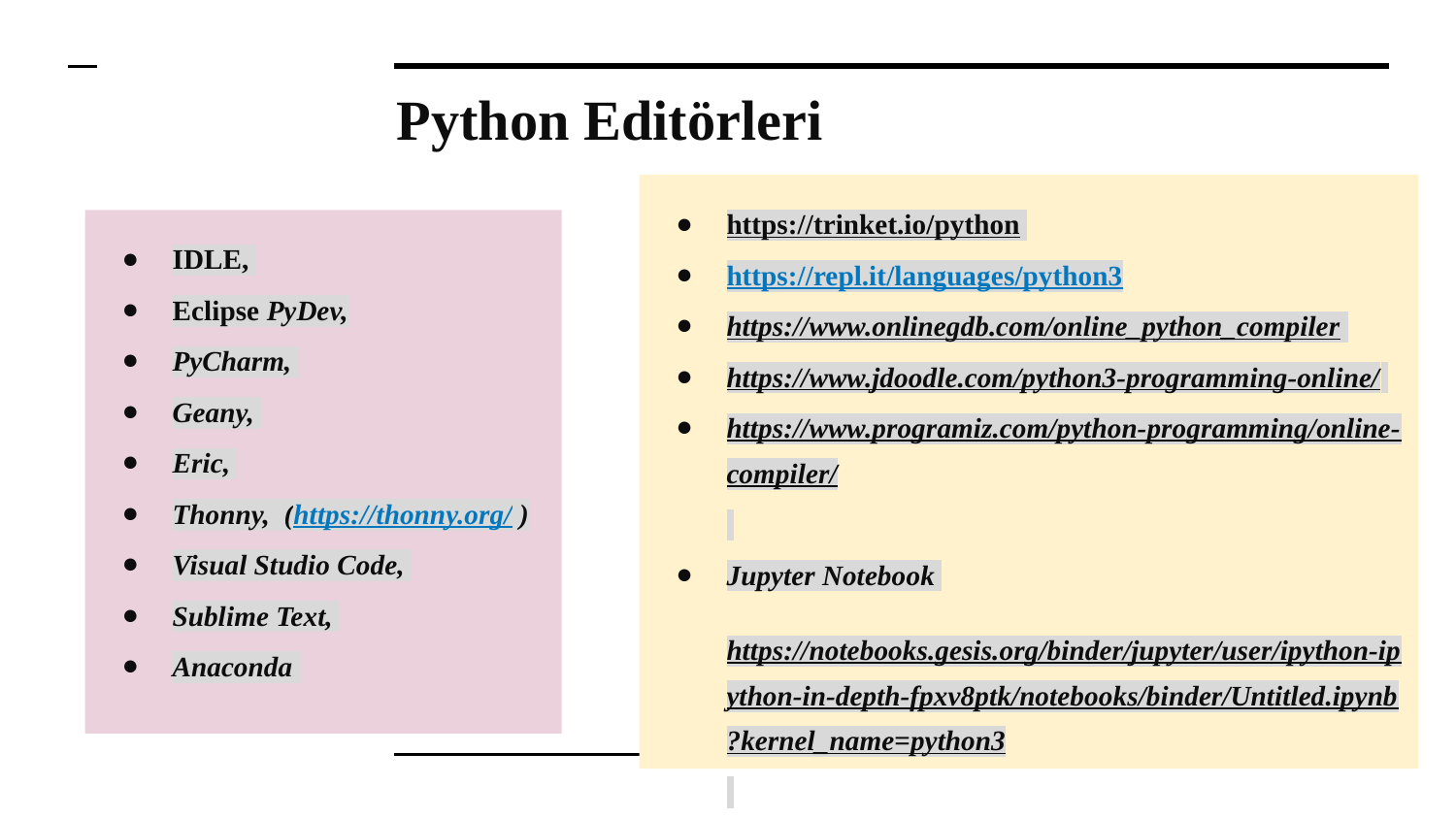

# Python Editörleri
https://trinket.io/python
https://repl.it/languages/python3
https://www.onlinegdb.com/online_python_compiler
https://www.jdoodle.com/python3-programming-online/
https://www.programiz.com/python-programming/online-compiler/
Jupyter Notebook
https://notebooks.gesis.org/binder/jupyter/user/ipython-ipython-in-depth-fpxv8ptk/notebooks/binder/Untitled.ipynb?kernel_name=python3
IDLE,
Eclipse PyDev,
PyCharm,
Geany,
Eric,
Thonny,  (https://thonny.org/ )
Visual Studio Code,
Sublime Text,
Anaconda